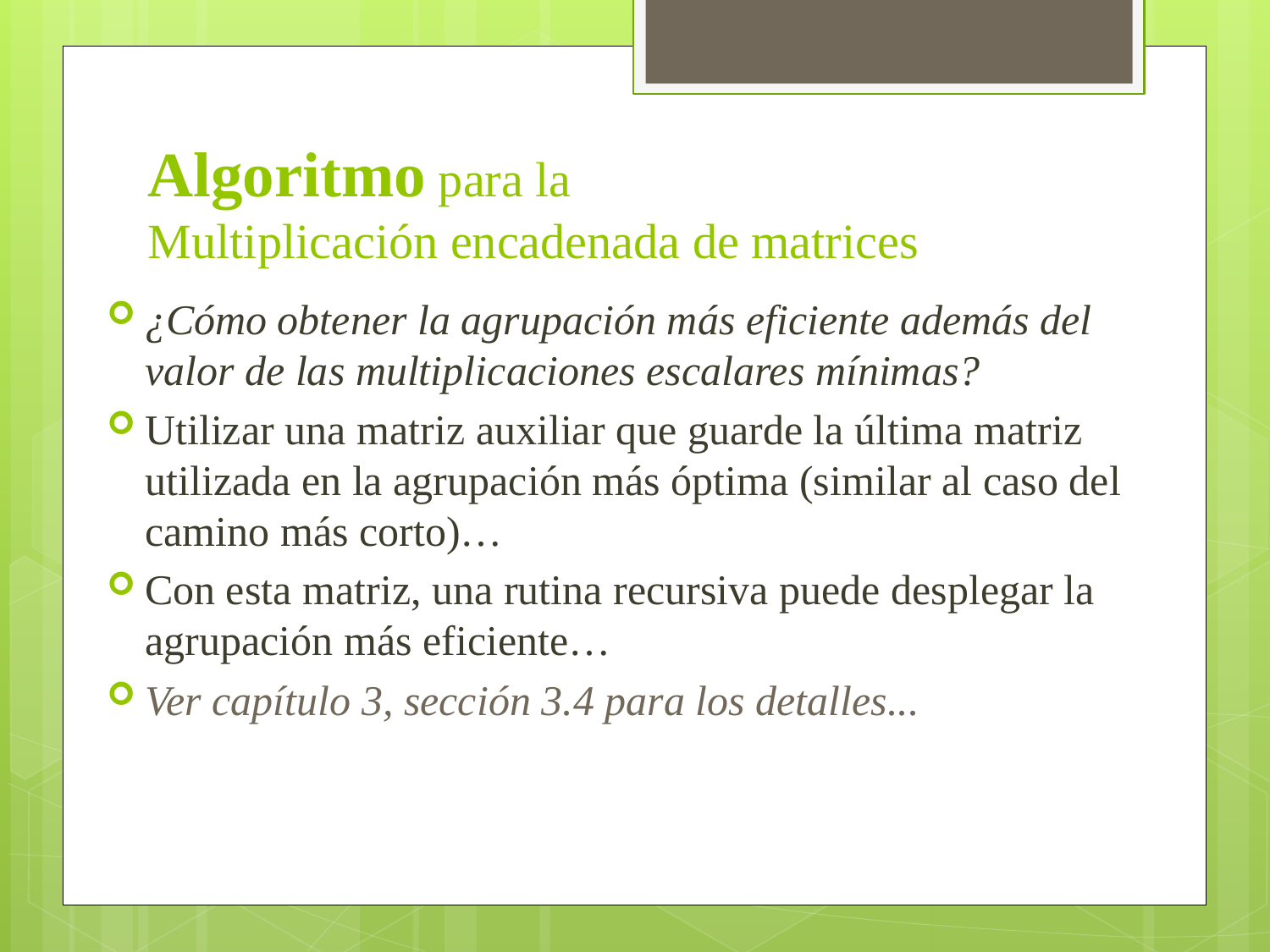

# Algoritmo para la Multiplicación encadenada de matrices
¿Cómo obtener la agrupación más eficiente además del valor de las multiplicaciones escalares mínimas?
Utilizar una matriz auxiliar que guarde la última matriz utilizada en la agrupación más óptima (similar al caso del camino más corto)…
Con esta matriz, una rutina recursiva puede desplegar la agrupación más eficiente…
Ver capítulo 3, sección 3.4 para los detalles...